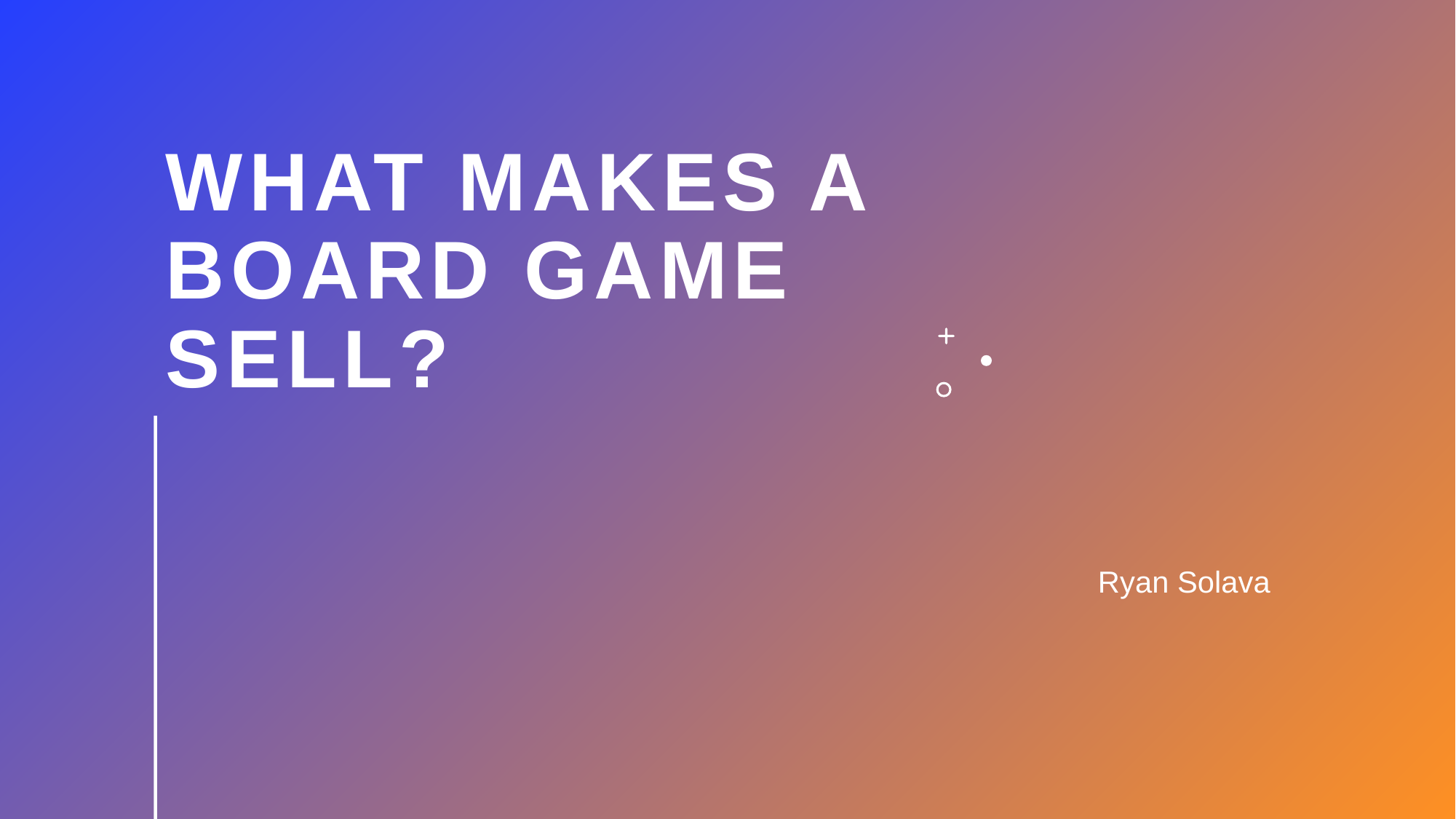

# What makes a board game sell?
Ryan Solava